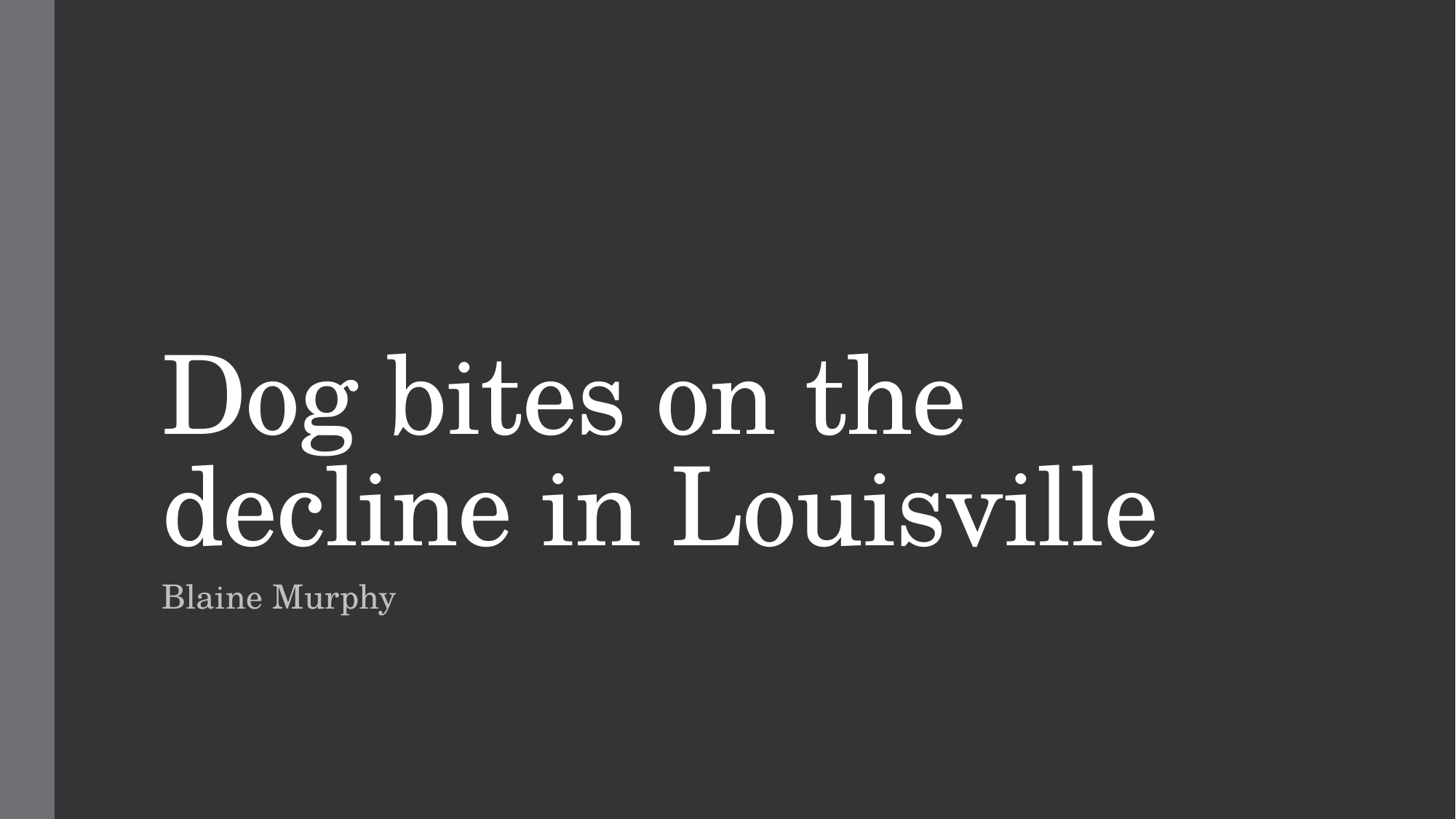

# Dog bites on the decline in Louisville
Blaine Murphy